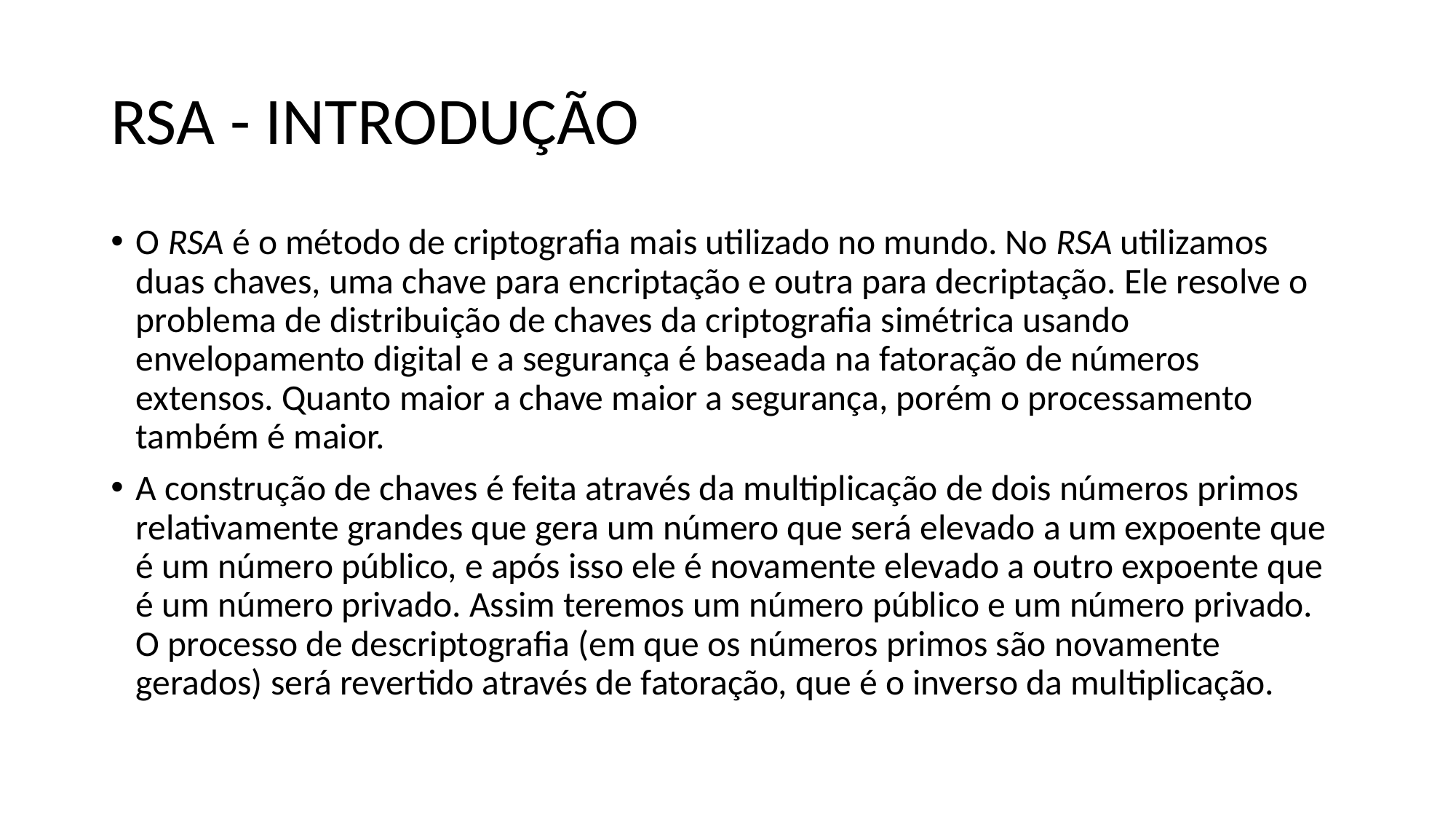

# RSA - INTRODUÇÃO
O RSA é o método de criptografia mais utilizado no mundo. No RSA utilizamos duas chaves, uma chave para encriptação e outra para decriptação. Ele resolve o problema de distribuição de chaves da criptografia simétrica usando envelopamento digital e a segurança é baseada na fatoração de números extensos. Quanto maior a chave maior a segurança, porém o processamento também é maior.
A construção de chaves é feita através da multiplicação de dois números primos relativamente grandes que gera um número que será elevado a um expoente que é um número público, e após isso ele é novamente elevado a outro expoente que é um número privado. Assim teremos um número público e um número privado. O processo de descriptografia (em que os números primos são novamente gerados) será revertido através de fatoração, que é o inverso da multiplicação.